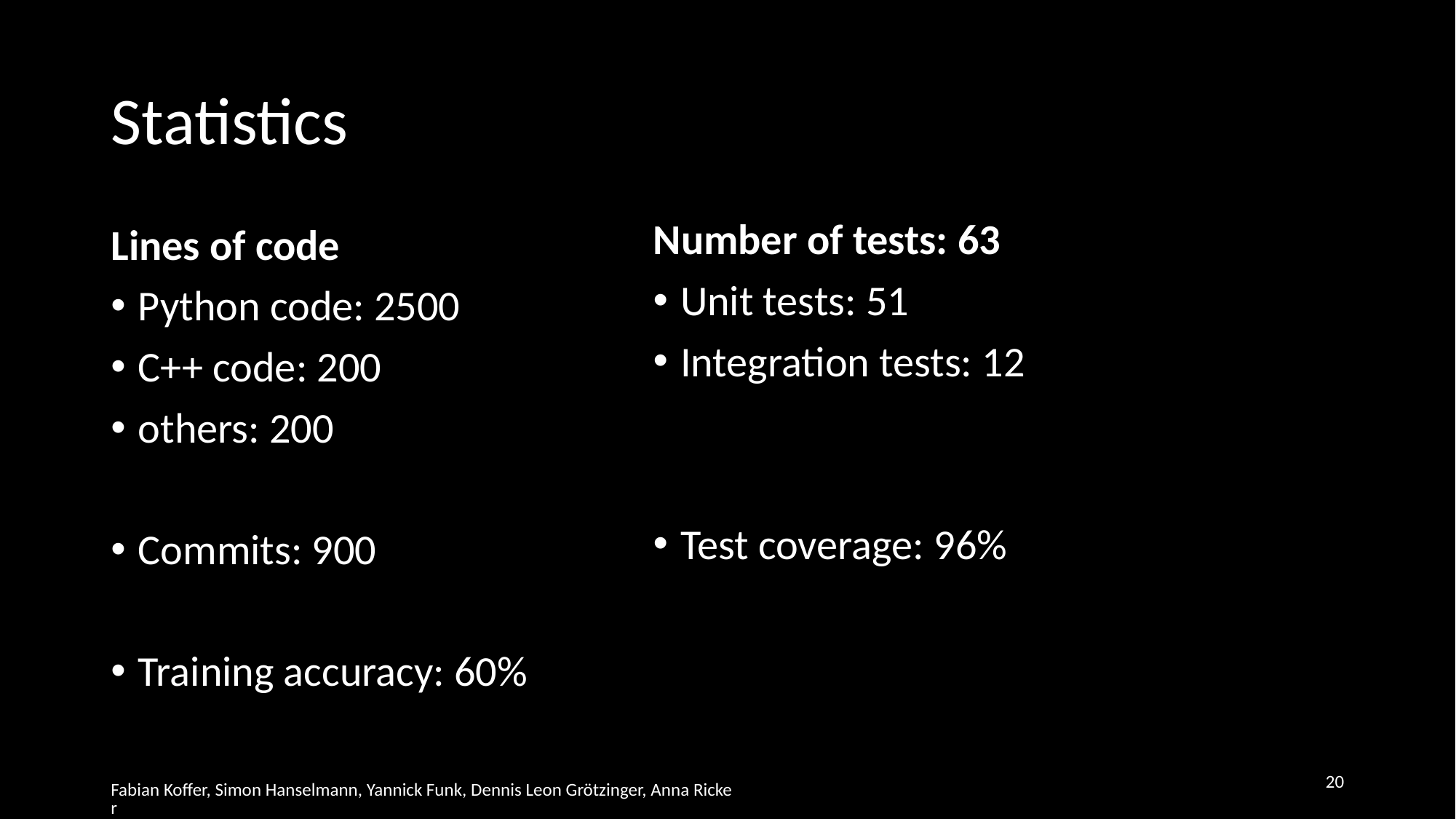

# Statistics
Number of tests: 63
Unit tests: 51
Integration tests: 12

Test coverage: 96%

Lines of code
Python code: 2500
C++ code: 200
others: 200

Commits: 900

Training accuracy: 60%

20
Fabian Koffer, Simon Hanselmann, Yannick Funk, Dennis Leon Grötzinger, Anna Ricker